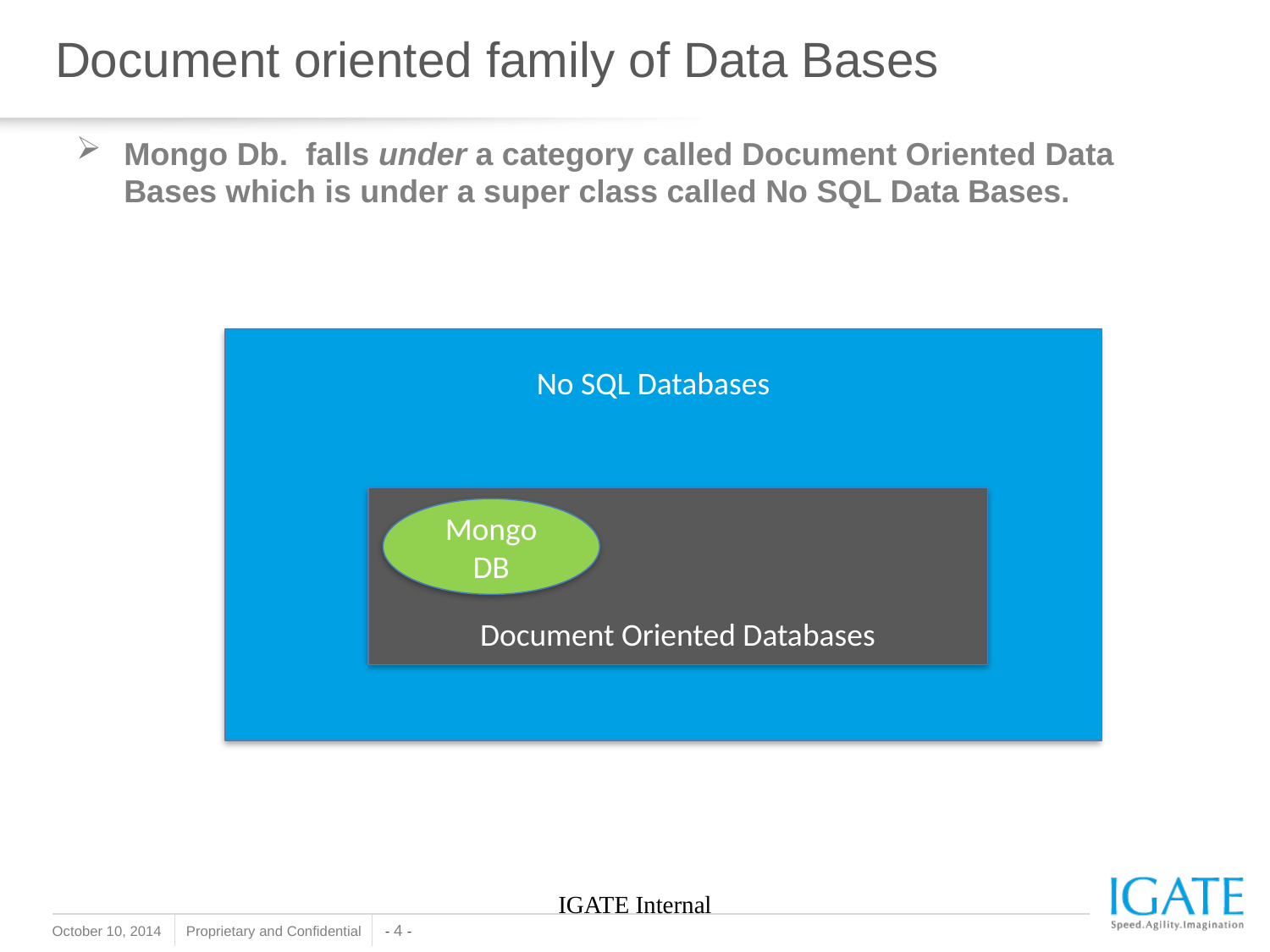

# Document oriented family of Data Bases
Mongo Db.  falls under a category called Document Oriented Data Bases which is under a super class called No SQL Data Bases.

No SQL Databases

Document Oriented Databases

Mongo DB
IGATE Internal